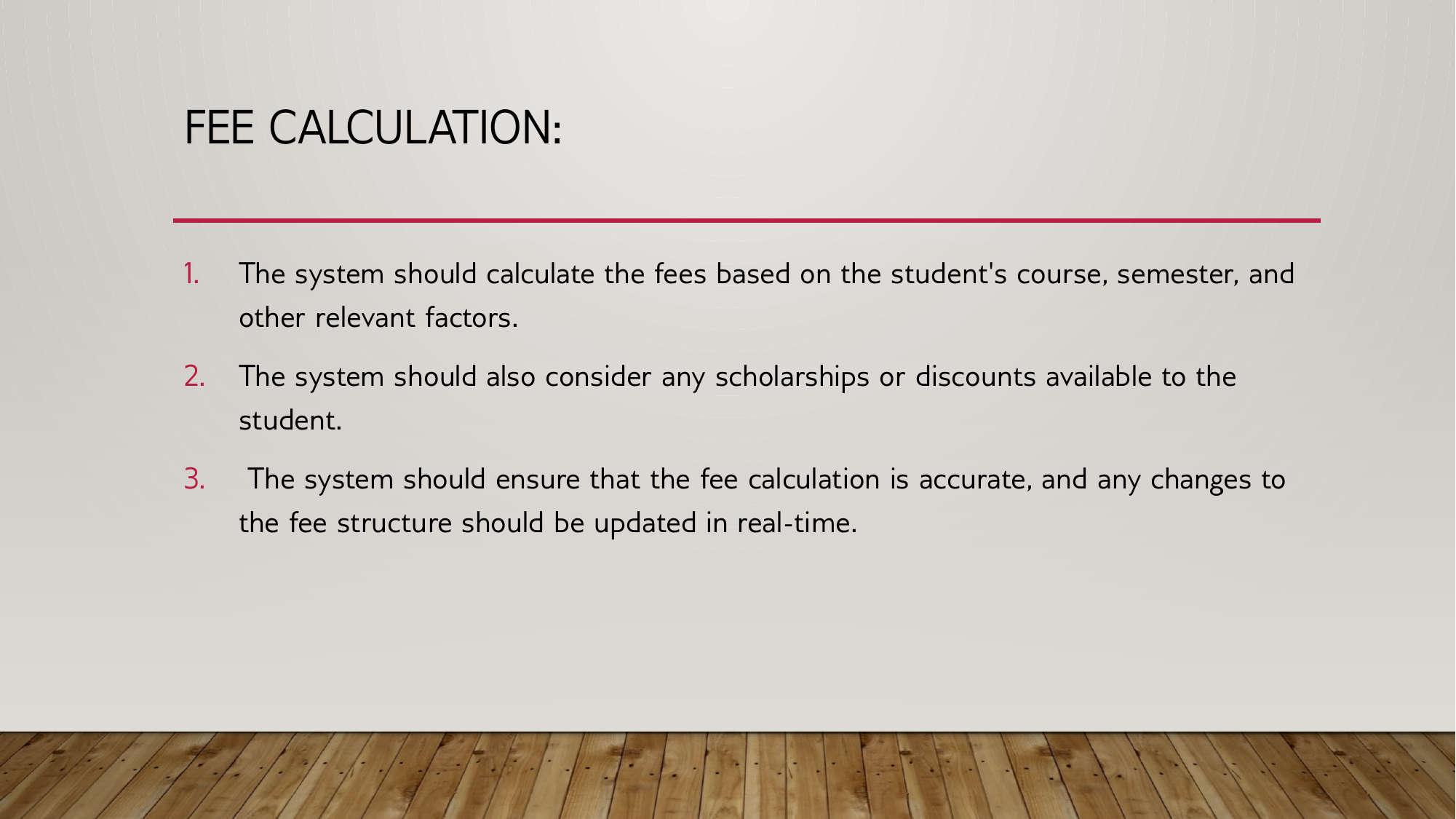

# Fee Calculation:
The system should calculate the fees based on the student's course, semester, and other relevant factors.
The system should also consider any scholarships or discounts available to the student.
 The system should ensure that the fee calculation is accurate, and any changes to the fee structure should be updated in real-time.